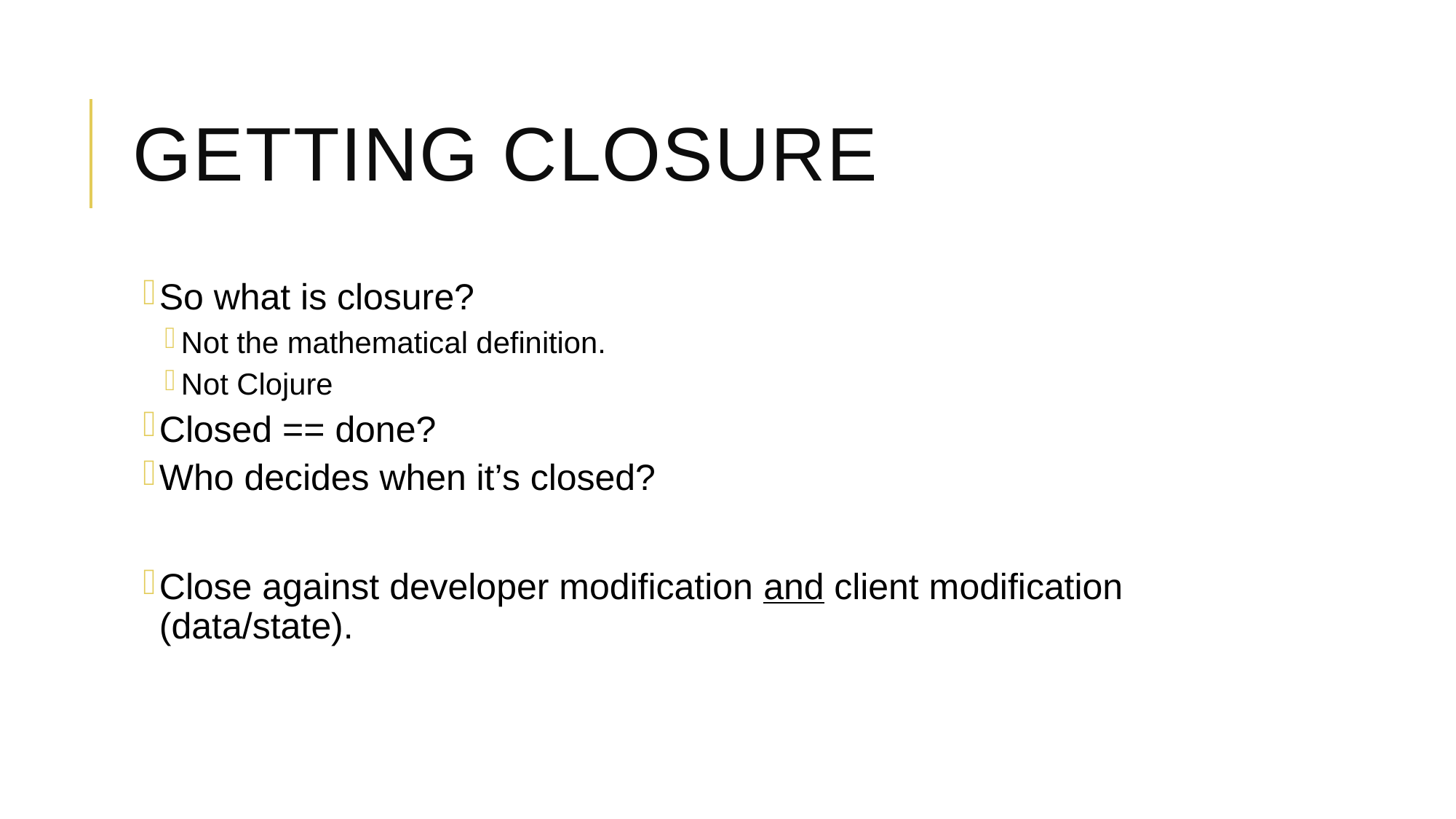

# Getting closure
So what is closure?
Not the mathematical definition.
Not Clojure
Closed == done?
Who decides when it’s closed?

Close against developer modification and client modification (data/state).